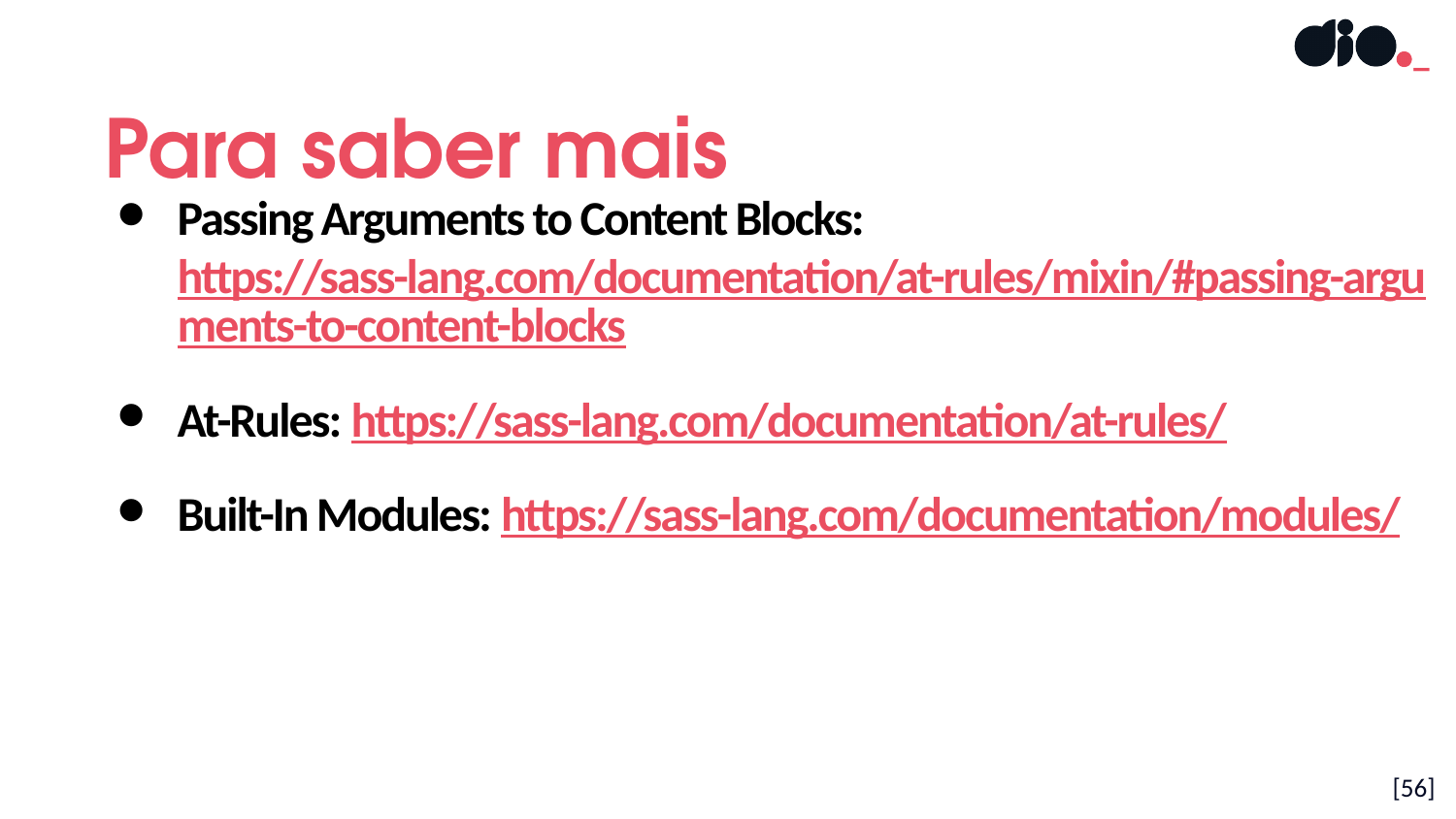

Para saber mais
Passing Arguments to Content Blocks: https://sass-lang.com/documentation/at-rules/mixin/#passing-arguments-to-content-blocks
At-Rules: https://sass-lang.com/documentation/at-rules/
Built-In Modules: https://sass-lang.com/documentation/modules/
[56]